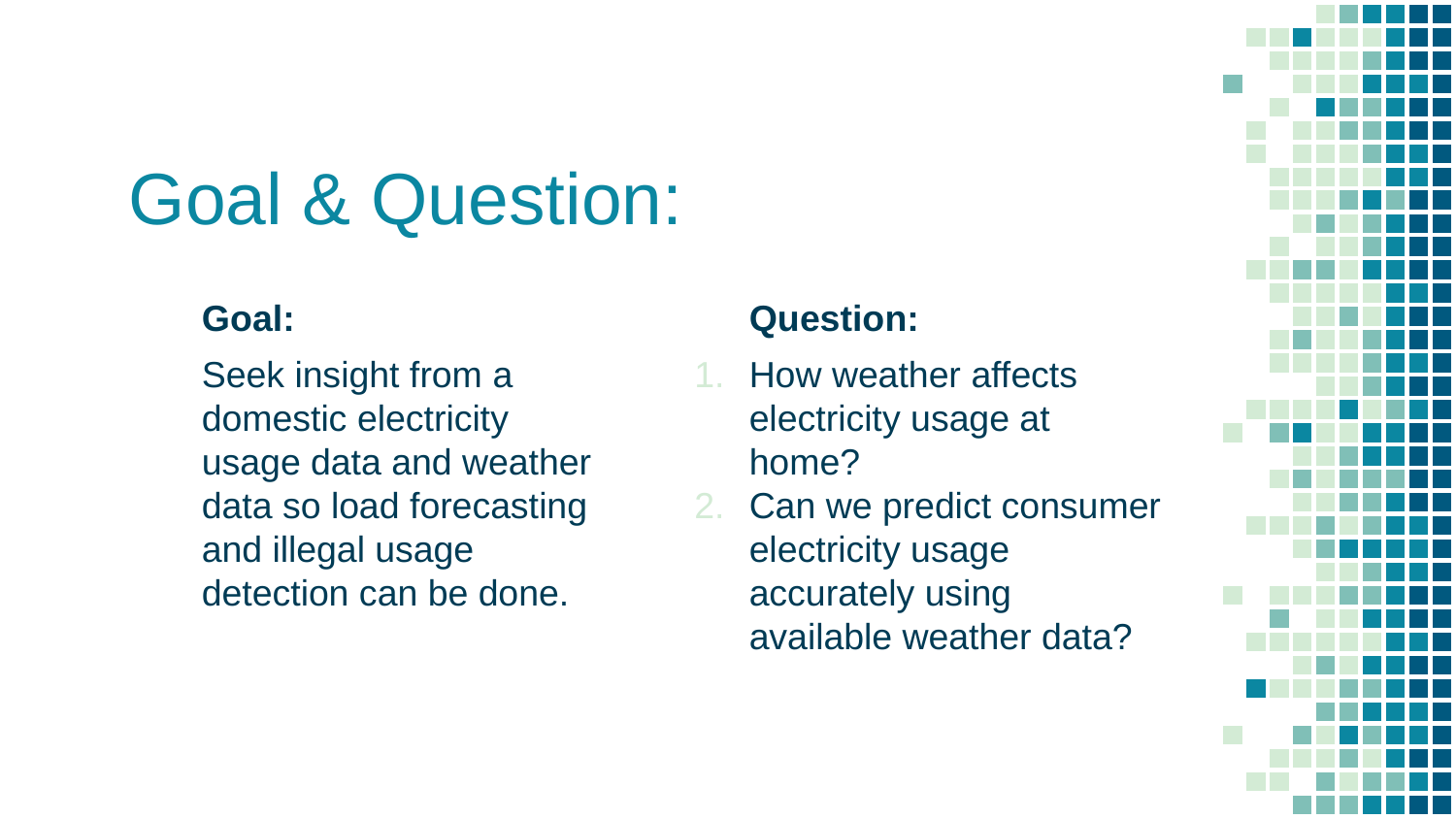

# Goal & Question:
Goal:
Seek insight from a domestic electricity usage data and weather data so load forecasting and illegal usage detection can be done.
Question:
How weather affects electricity usage at home?
Can we predict consumer electricity usage accurately using available weather data?